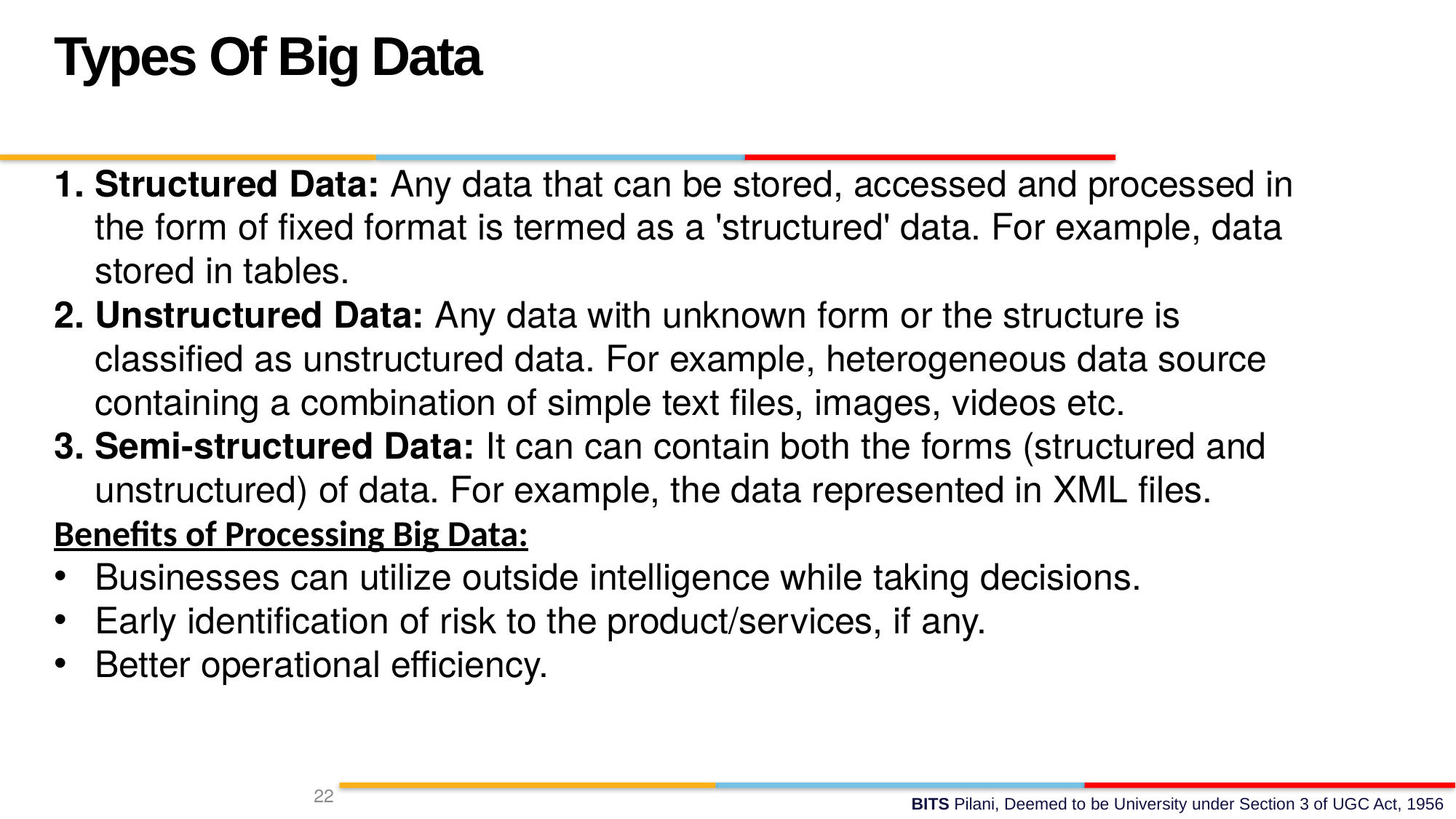

Types Of Big Data

Structured Data: Any data that can be stored, accessed and processed in the form of fixed format is termed as a 'structured' data. For example, data stored in tables.
Unstructured Data: Any data with unknown form or the structure is classified as unstructured data. For example, heterogeneous data source containing a combination of simple text files, images, videos etc.
Semi-structured Data: It can can contain both the forms (structured and unstructured) of data. For example, the data represented in XML files.
Benefits of Processing Big Data:
Businesses can utilize outside intelligence while taking decisions.
Early identification of risk to the product/services, if any.
Better operational efficiency.

22